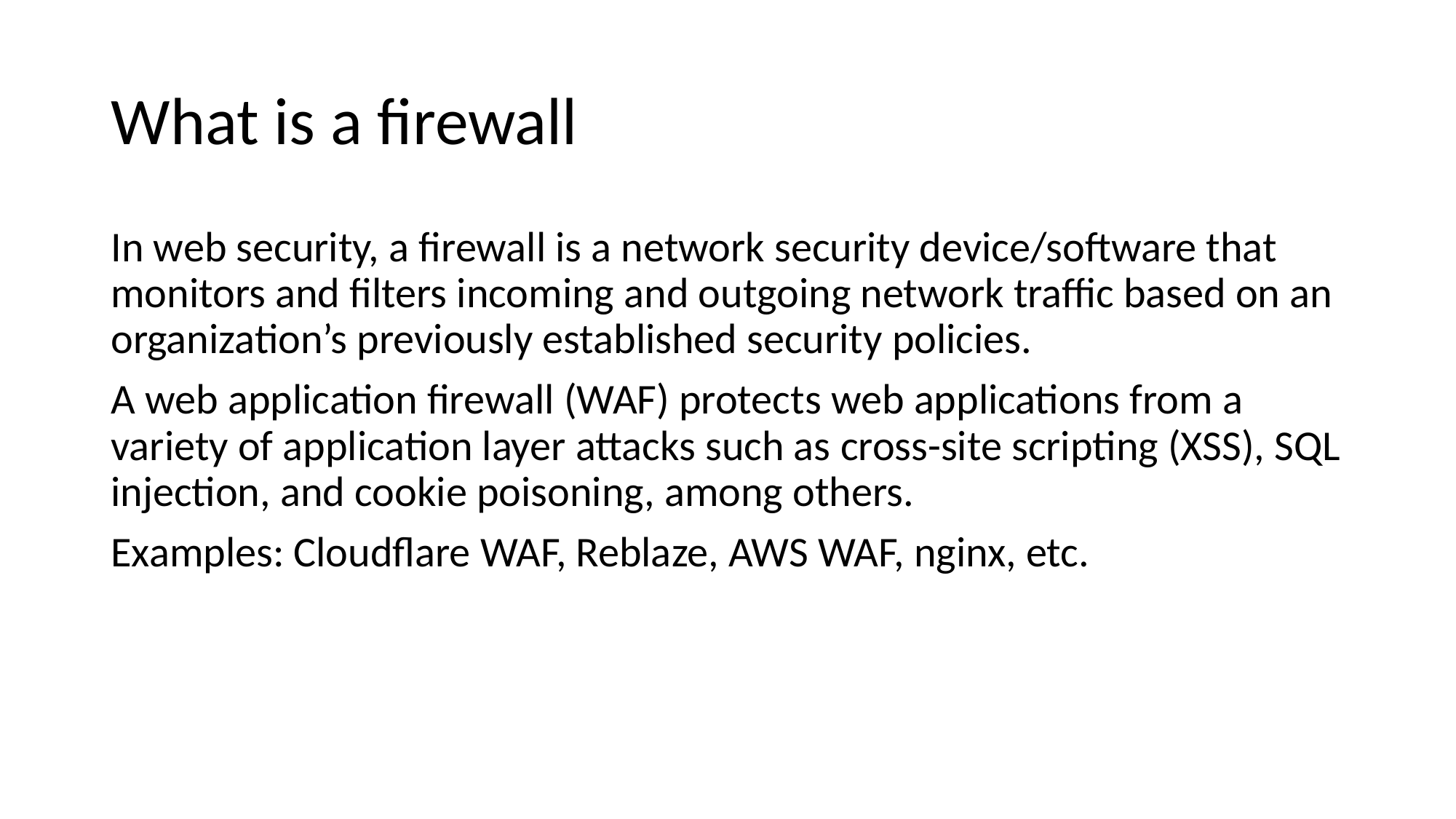

# What is a firewall
In web security, a firewall is a network security device/software that monitors and filters incoming and outgoing network traffic based on an organization’s previously established security policies.
A web application firewall (WAF) protects web applications from a variety of application layer attacks such as cross-site scripting (XSS), SQL injection, and cookie poisoning, among others.
Examples: Cloudflare WAF, Reblaze, AWS WAF, nginx, etc.